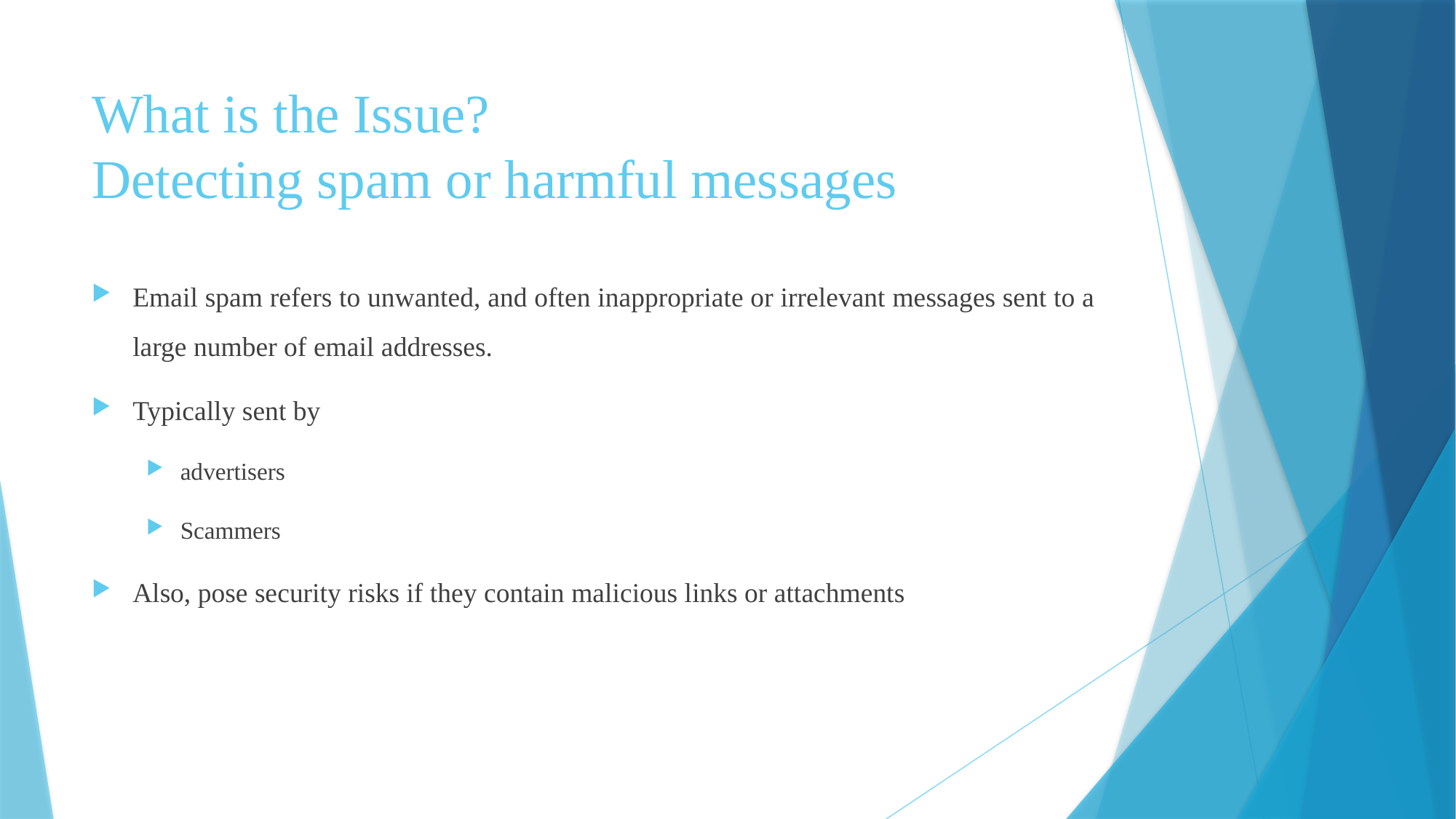

# What is the Issue? Detecting spam or harmful messages
Email spam refers to unwanted, and often inappropriate or irrelevant messages sent to a large number of email addresses.
Typically sent by
advertisers
Scammers
Also, pose security risks if they contain malicious links or attachments